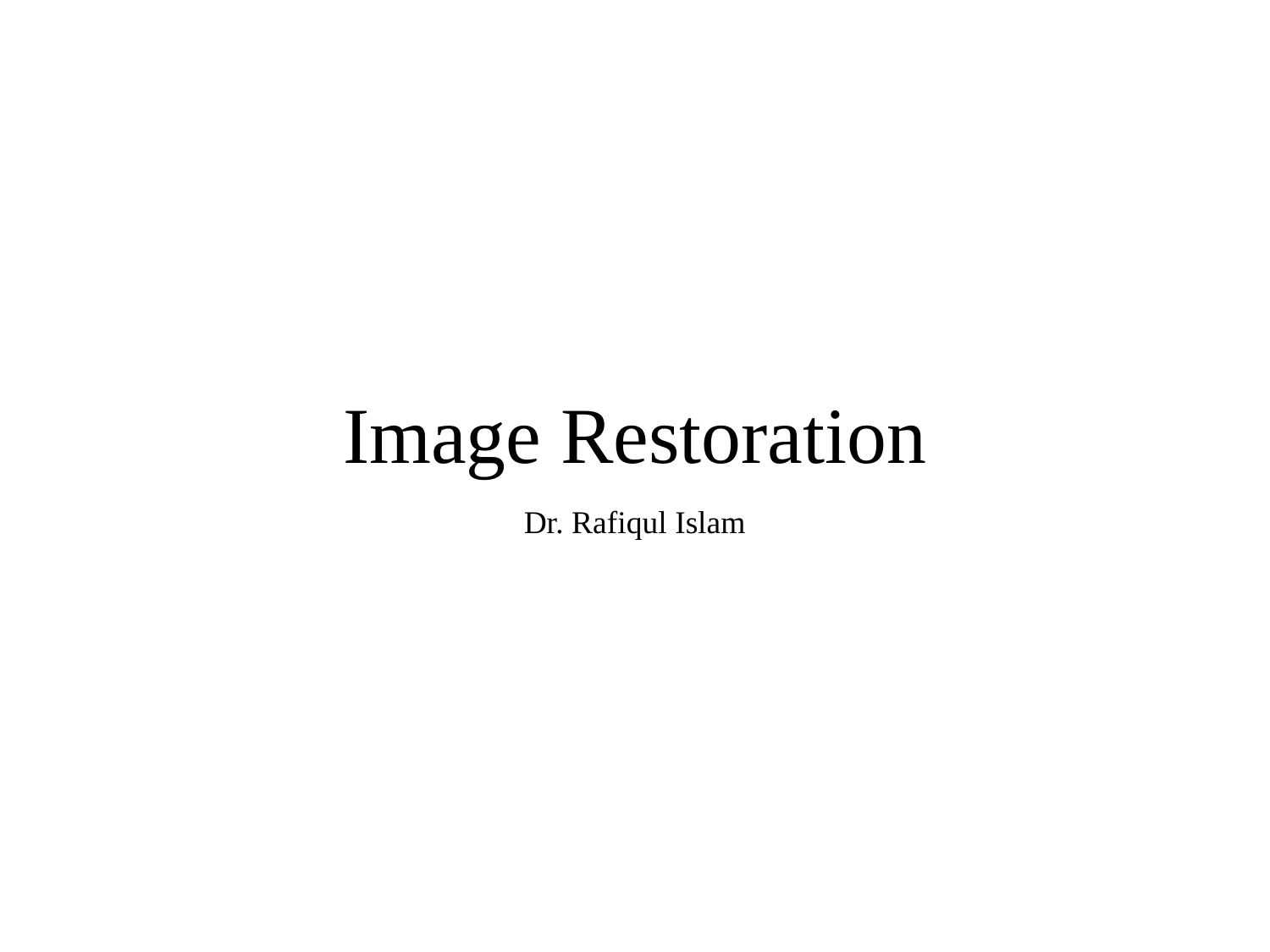

# Image Restoration
Dr. Rafiqul Islam
Copyright, 1996 © Dale Carnegie & Associates, Inc.